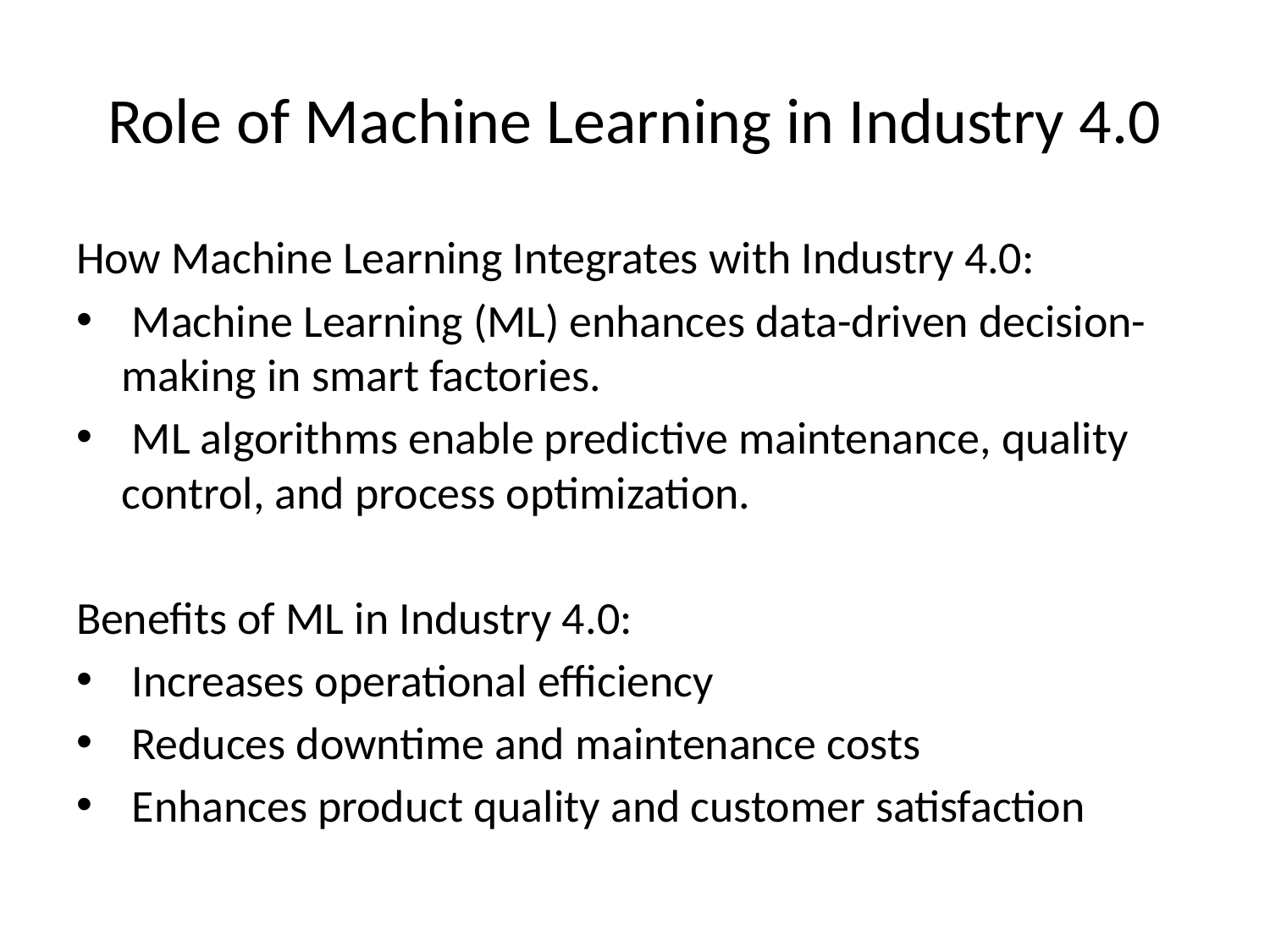

# Role of Machine Learning in Industry 4.0
How Machine Learning Integrates with Industry 4.0:
 Machine Learning (ML) enhances data-driven decision-making in smart factories.
 ML algorithms enable predictive maintenance, quality control, and process optimization.

Benefits of ML in Industry 4.0:
 Increases operational efficiency
 Reduces downtime and maintenance costs
 Enhances product quality and customer satisfaction